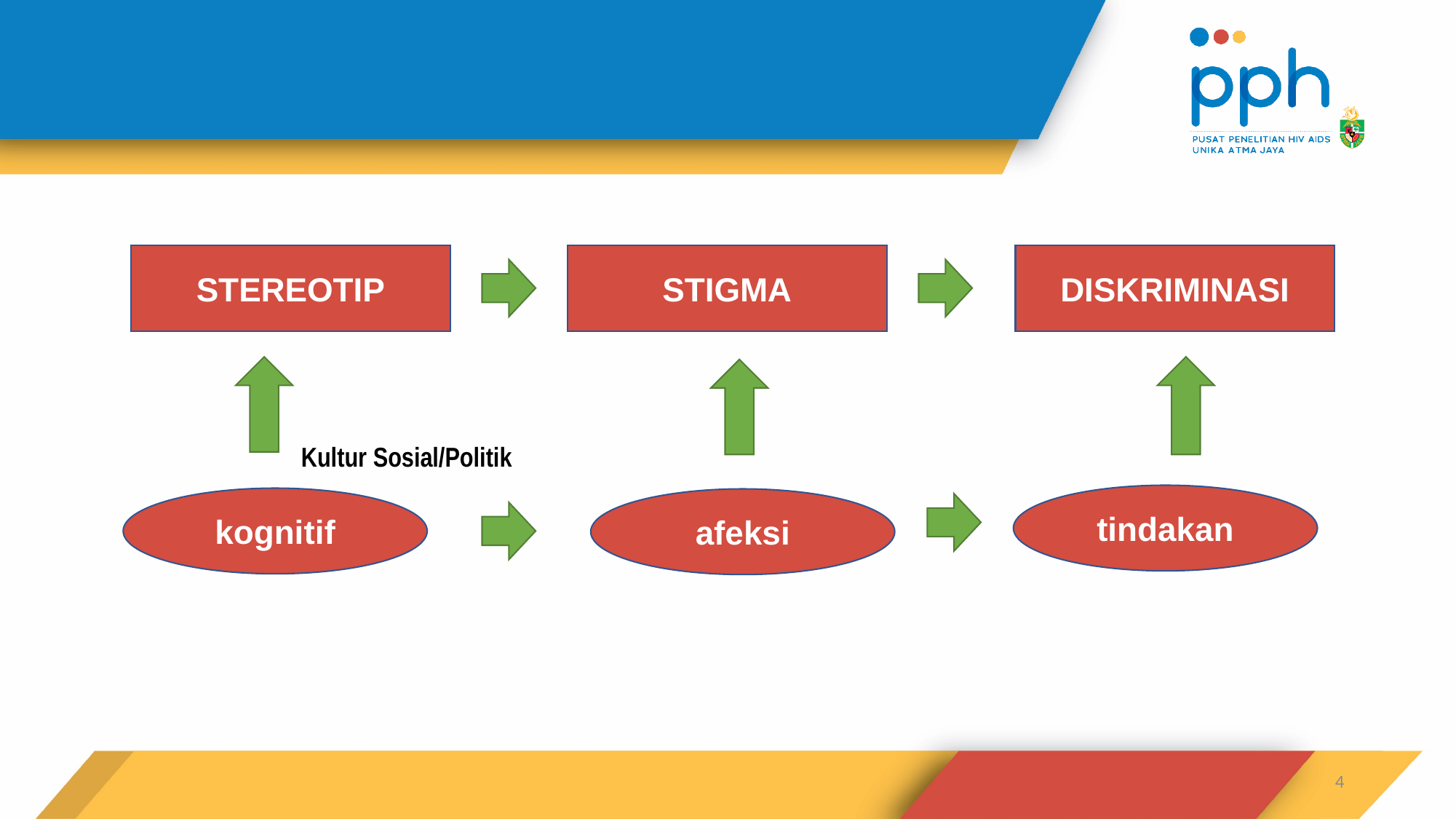

#
STEREOTIP
STIGMA
DISKRIMINASI

Kultur Sosial/Politik
tindakan
kognitif
afeksi

4